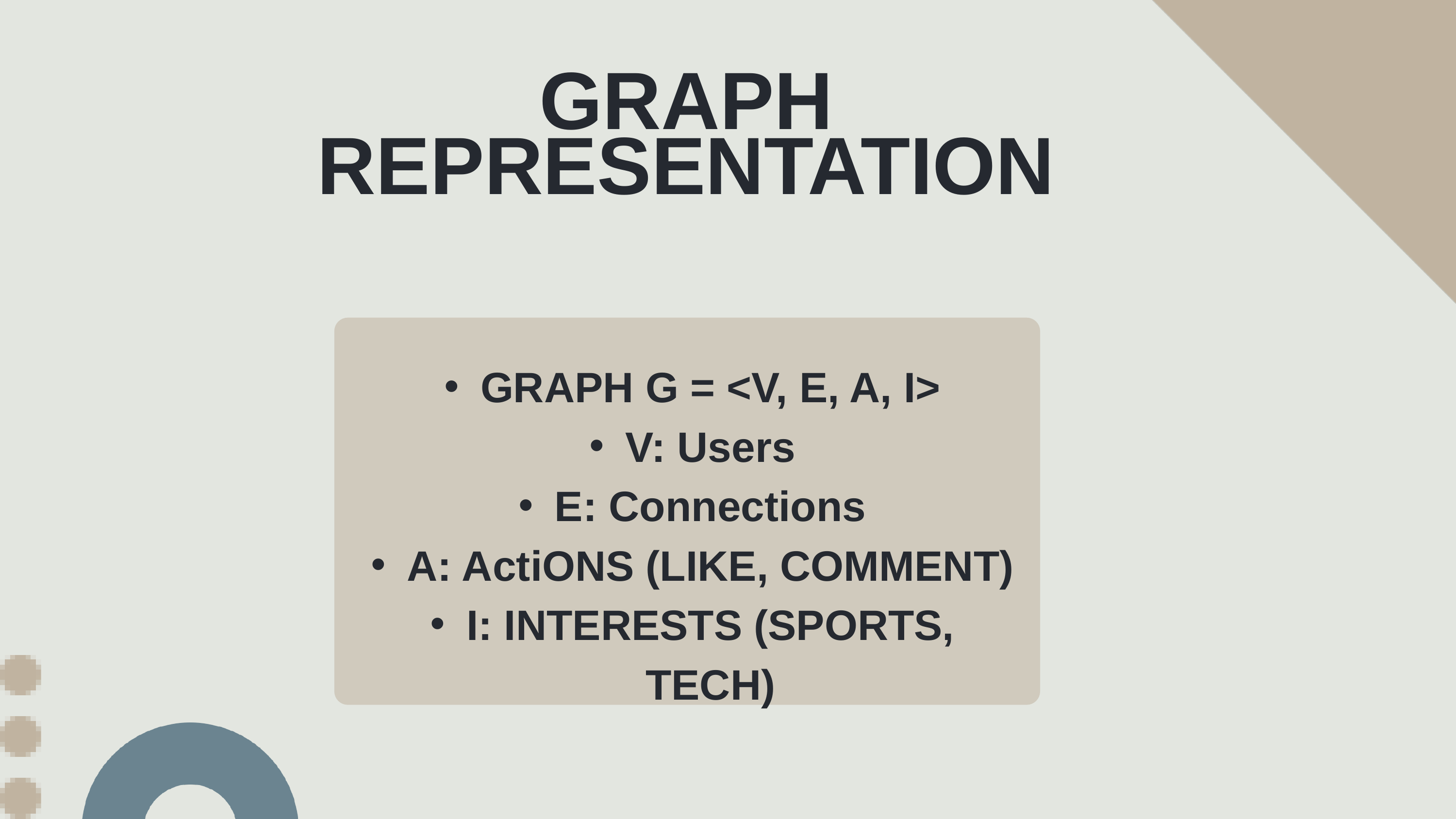

GRAPH REPRESENTATION

GRAPH G = <V, E, A, I>
V: Users
E: Connections
A: ActiONS (LIKE, COMMENT)
I: INTERESTS (SPORTS, TECH)